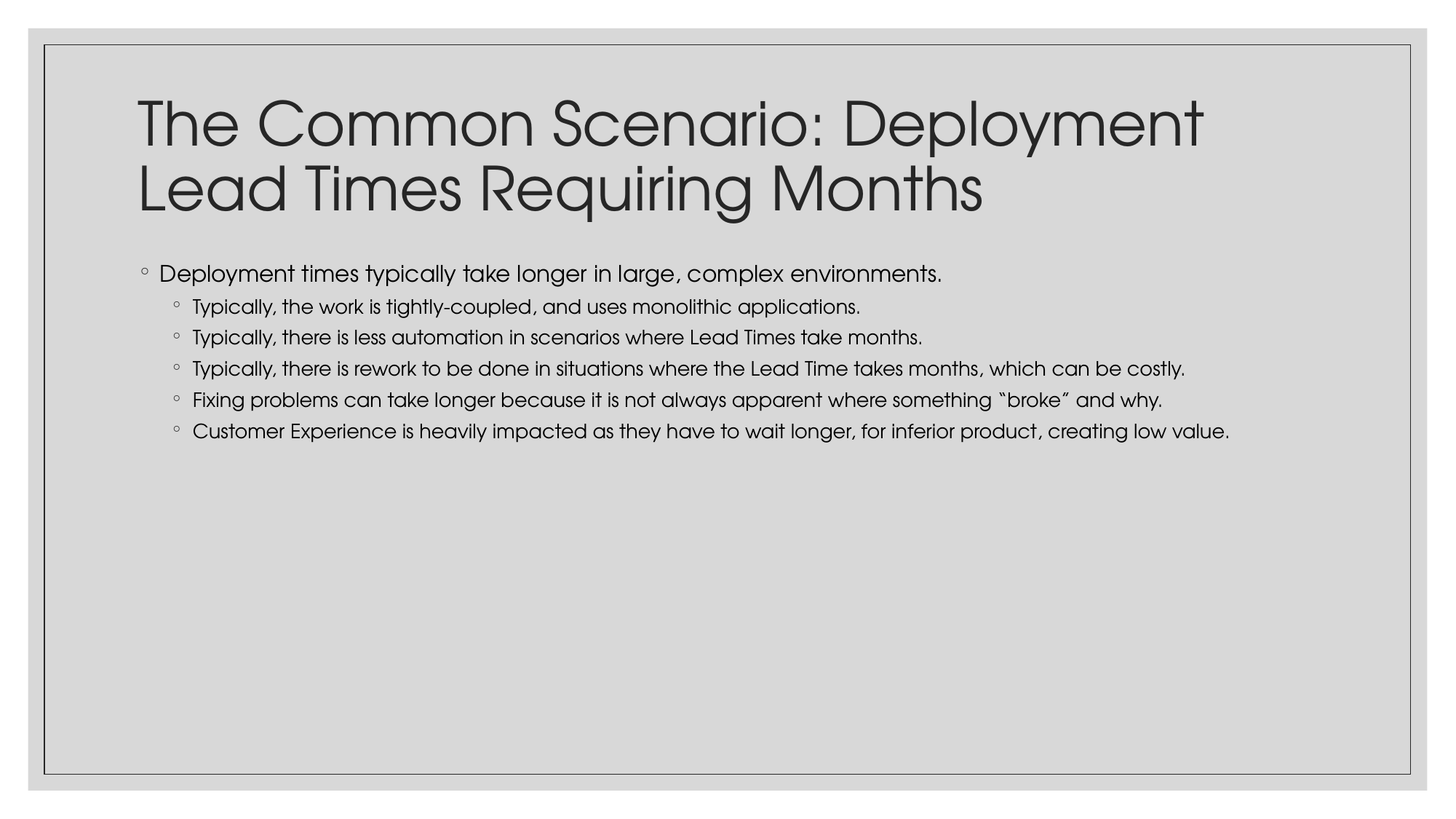

# The Common Scenario: Deployment Lead Times Requiring Months
Deployment times typically take longer in large, complex environments.
Typically, the work is tightly-coupled, and uses monolithic applications.
Typically, there is less automation in scenarios where Lead Times take months.
Typically, there is rework to be done in situations where the Lead Time takes months, which can be costly.
Fixing problems can take longer because it is not always apparent where something “broke” and why.
Customer Experience is heavily impacted as they have to wait longer, for inferior product, creating low value.